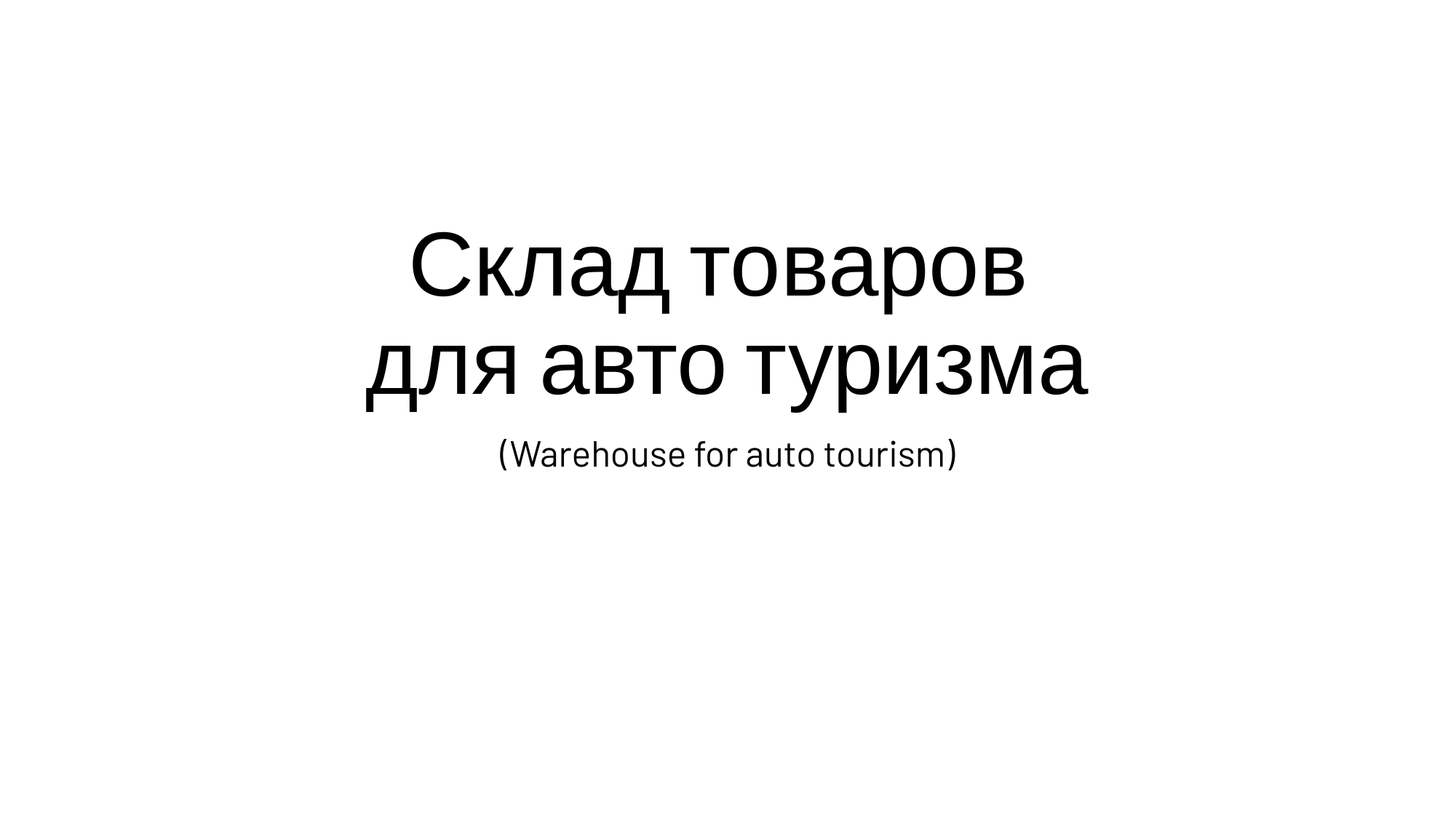

# Склад товаров для авто туризма
(Warehouse for auto tourism)